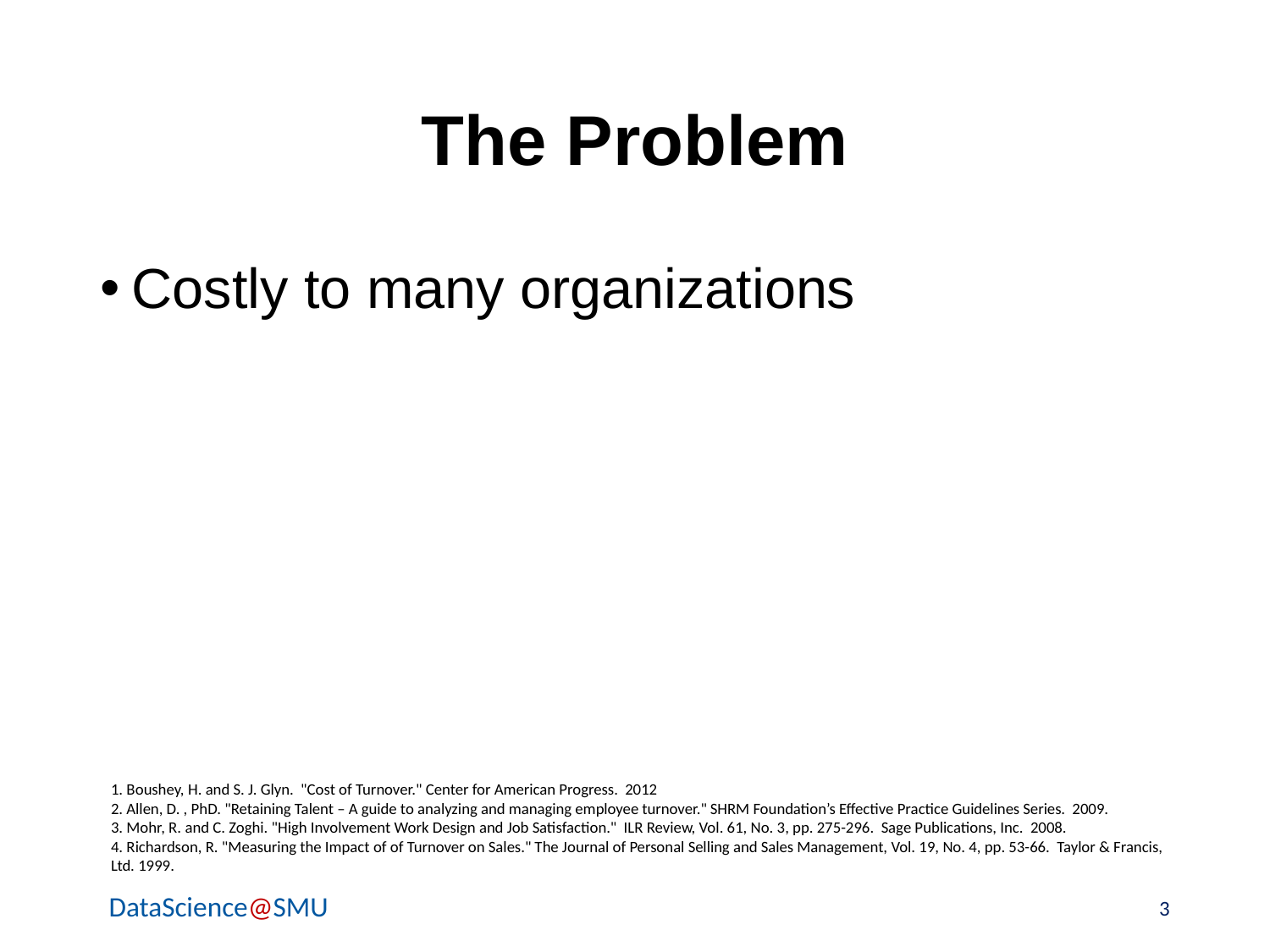

# The Problem
Costly to many organizations

1. Boushey, H. and S. J. Glyn.  "Cost of Turnover." Center for American Progress.  2012
2. Allen, D. , PhD. "Retaining Talent – A guide to analyzing and managing employee turnover." SHRM Foundation’s Effective Practice Guidelines Series.  2009.
3. Mohr, R. and C. Zoghi. "High Involvement Work Design and Job Satisfaction."  ILR Review, Vol. 61, No. 3, pp. 275-296.  Sage Publications, Inc.  2008.
4. Richardson, R. "Measuring the Impact of of Turnover on Sales." The Journal of Personal Selling and Sales Management, Vol. 19, No. 4, pp. 53-66.  Taylor & Francis, Ltd. 1999.
3